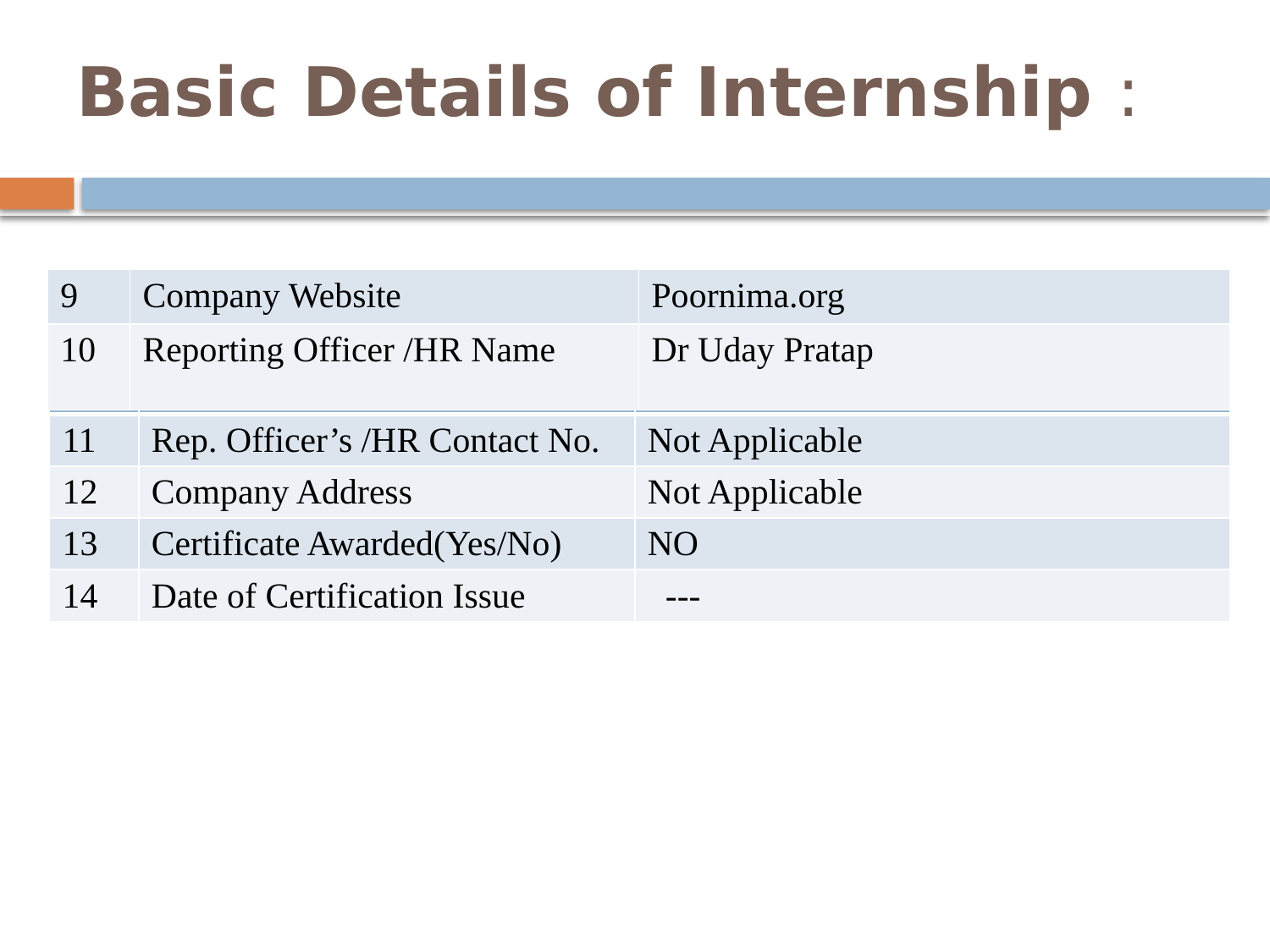

# Basic Details of Internship :
| 9​ | Company Website​ | Poornima.org​ |
| --- | --- | --- |
| 10​ | Reporting Officer /HR Name​ | Dr Uday Pratap​ |
| Sr. No. | Title | Details |
| --- | --- | --- |
| 11 | Rep. Officer’s /HR Contact No. | Not Applicable |
| 12 | Company Address | Not Applicable |
| 13 | Certificate Awarded(Yes/No) | NO |
| 14 | Date of Certification Issue | --- |